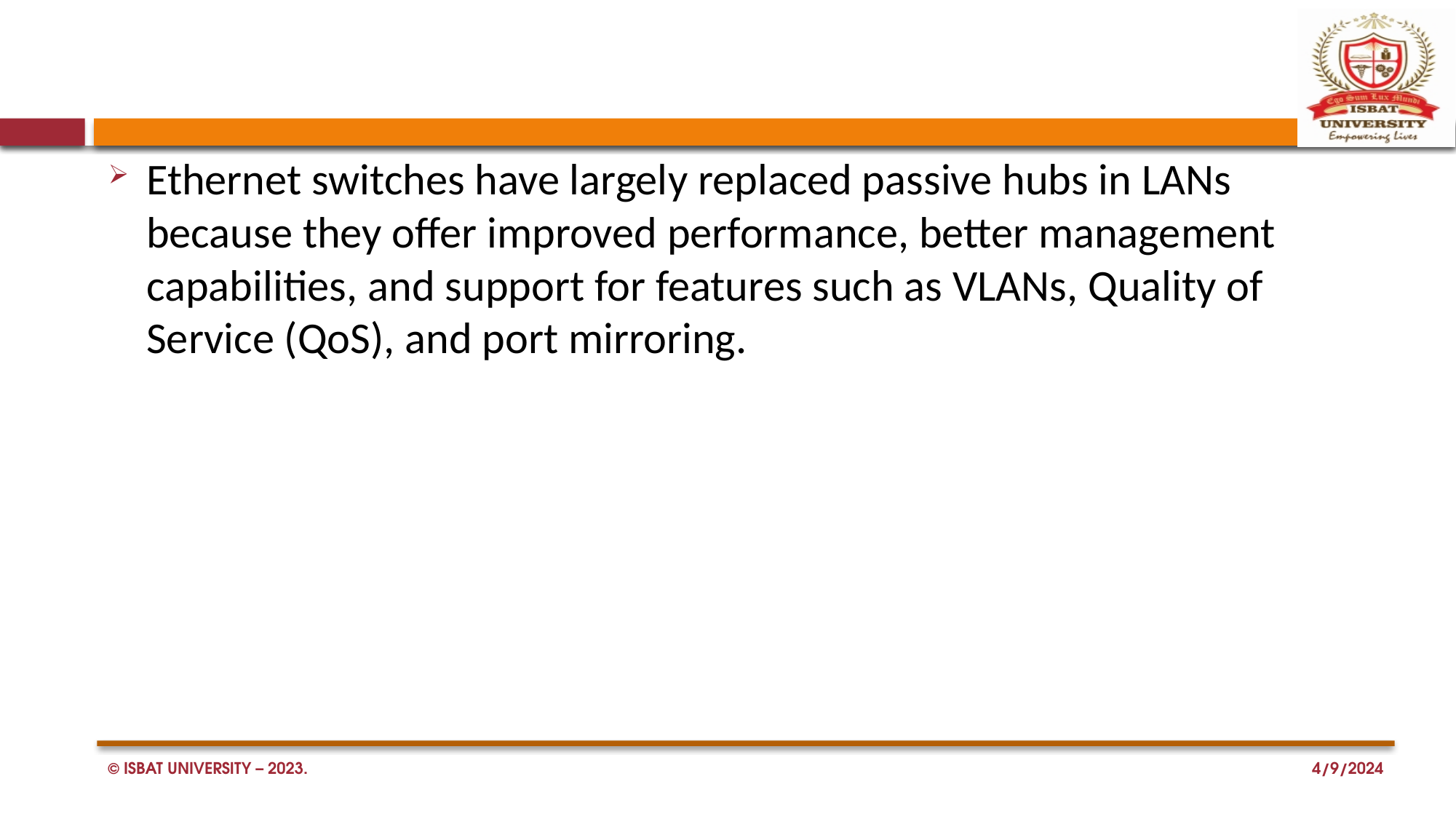

#
Ethernet switches have largely replaced passive hubs in LANs because they offer improved performance, better management capabilities, and support for features such as VLANs, Quality of Service (QoS), and port mirroring.